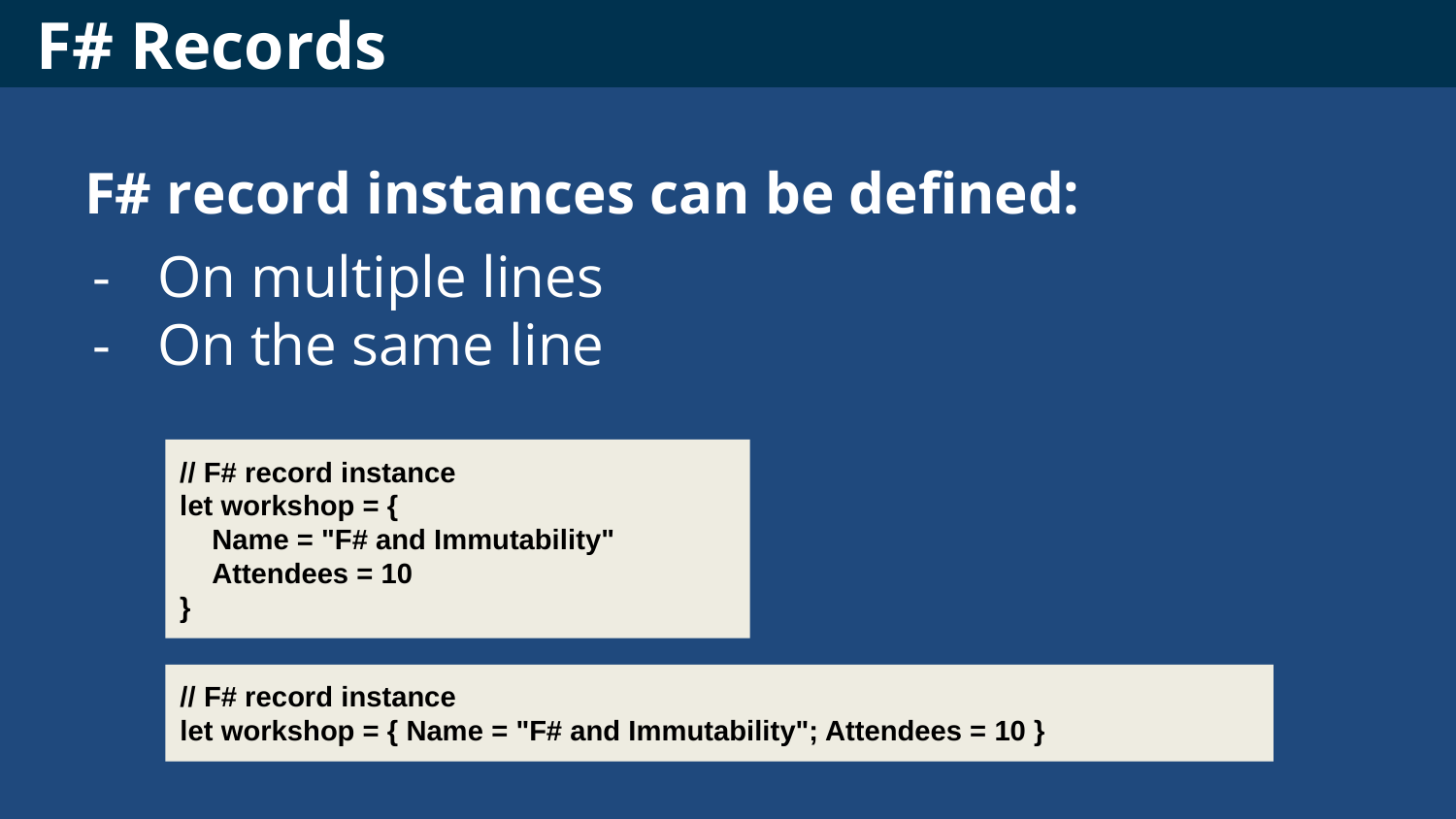

# F# Records
F# record instances can be defined:
On multiple lines
On the same line

// F# record instance
let workshop = {
    Name = "F# and Immutability"
    Attendees = 10
}
// F# record instance
let workshop = { Name = "F# and Immutability"; Attendees = 10 }